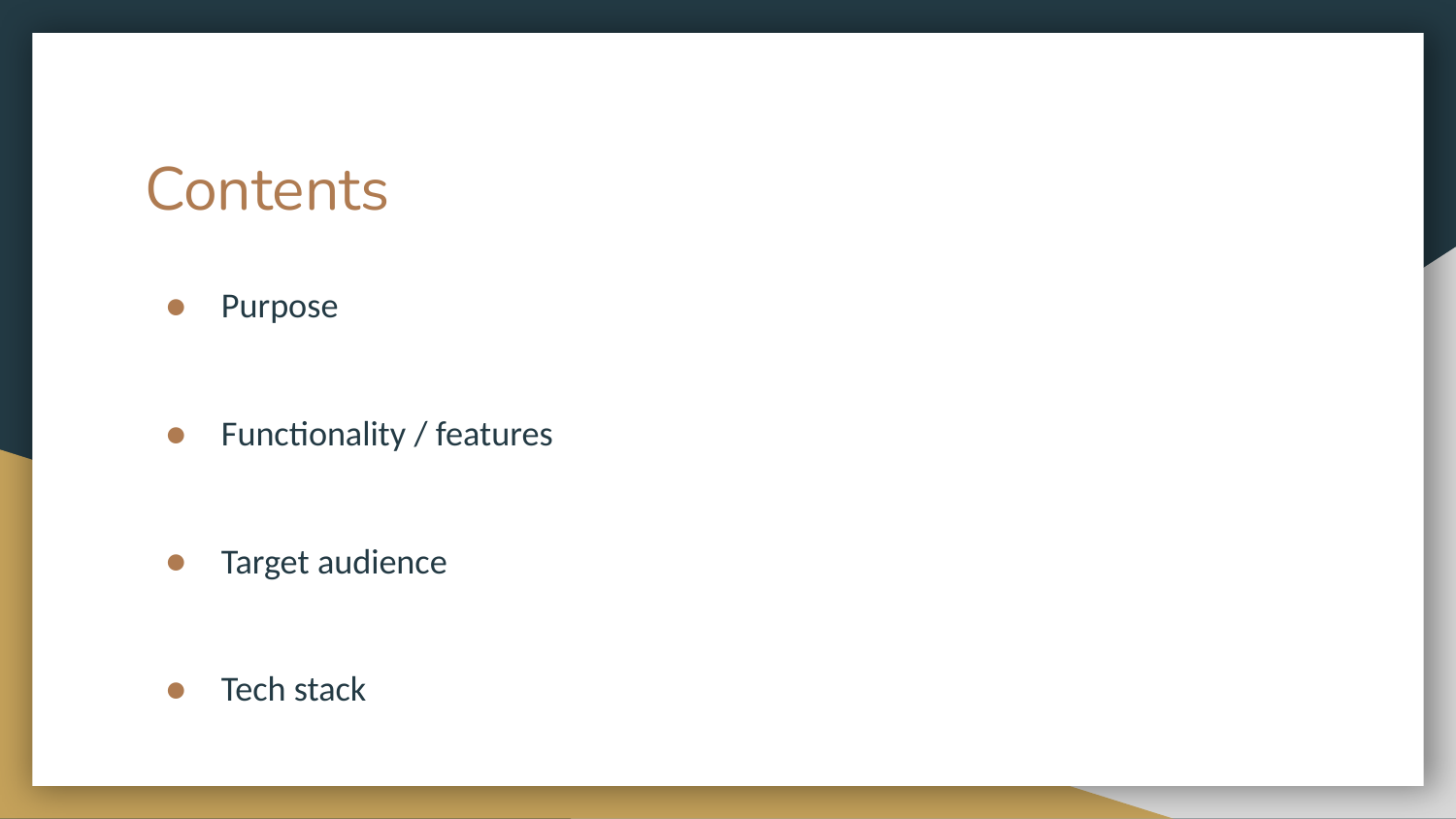

# Contents
Purpose

Functionality / features

Target audience

Tech stack